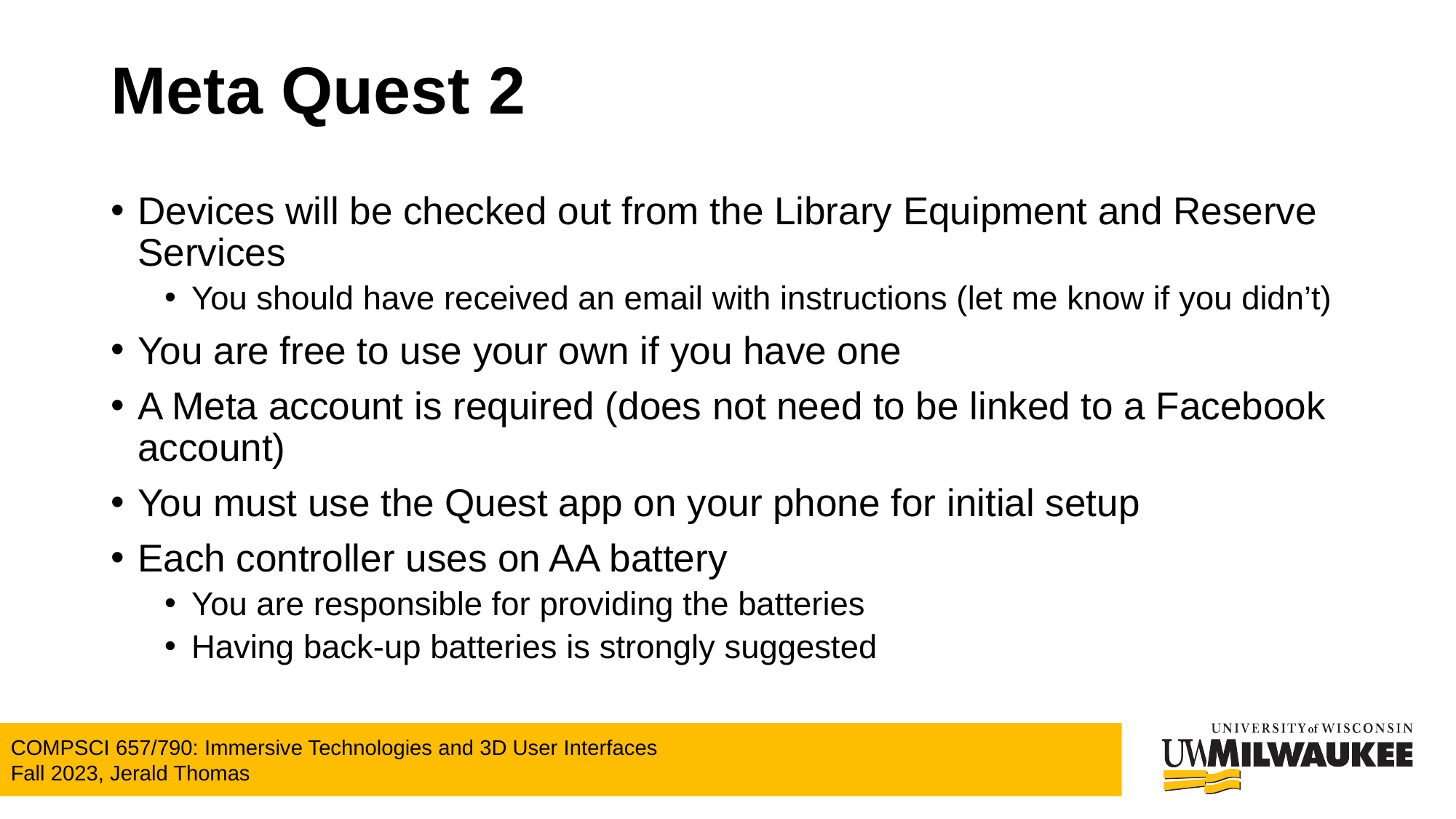

# Meta Quest 2
Devices will be checked out from the Library Equipment and Reserve Services
You should have received an email with instructions (let me know if you didn’t)
You are free to use your own if you have one
A Meta account is required (does not need to be linked to a Facebook account)
You must use the Quest app on your phone for initial setup
Each controller uses on AA battery
You are responsible for providing the batteries
Having back-up batteries is strongly suggested